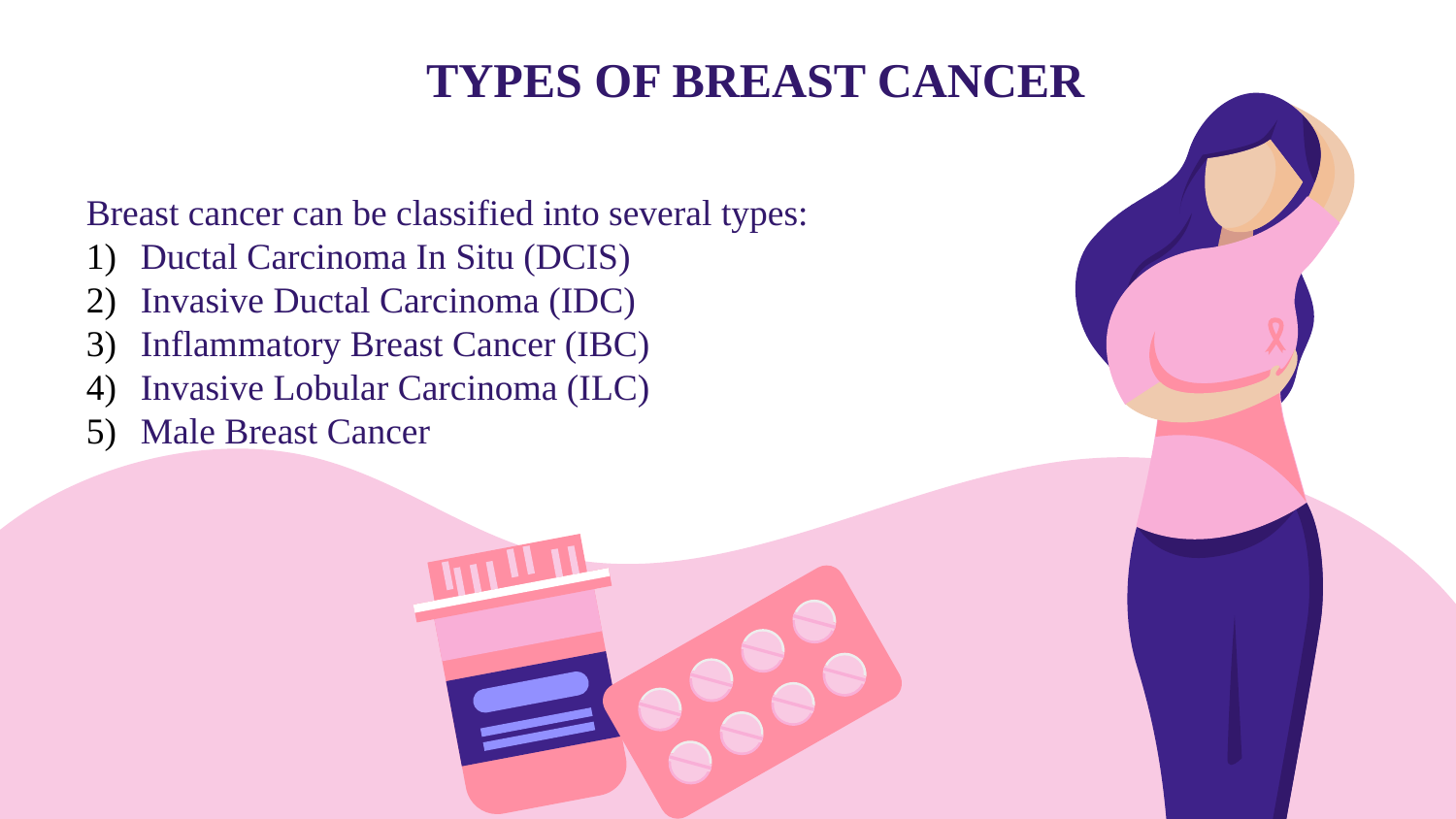

TYPES OF BREAST CANCER

Breast cancer can be classified into several types:
Ductal Carcinoma In Situ (DCIS)
Invasive Ductal Carcinoma (IDC)
Inflammatory Breast Cancer (IBC)
Invasive Lobular Carcinoma (ILC)
Male Breast Cancer